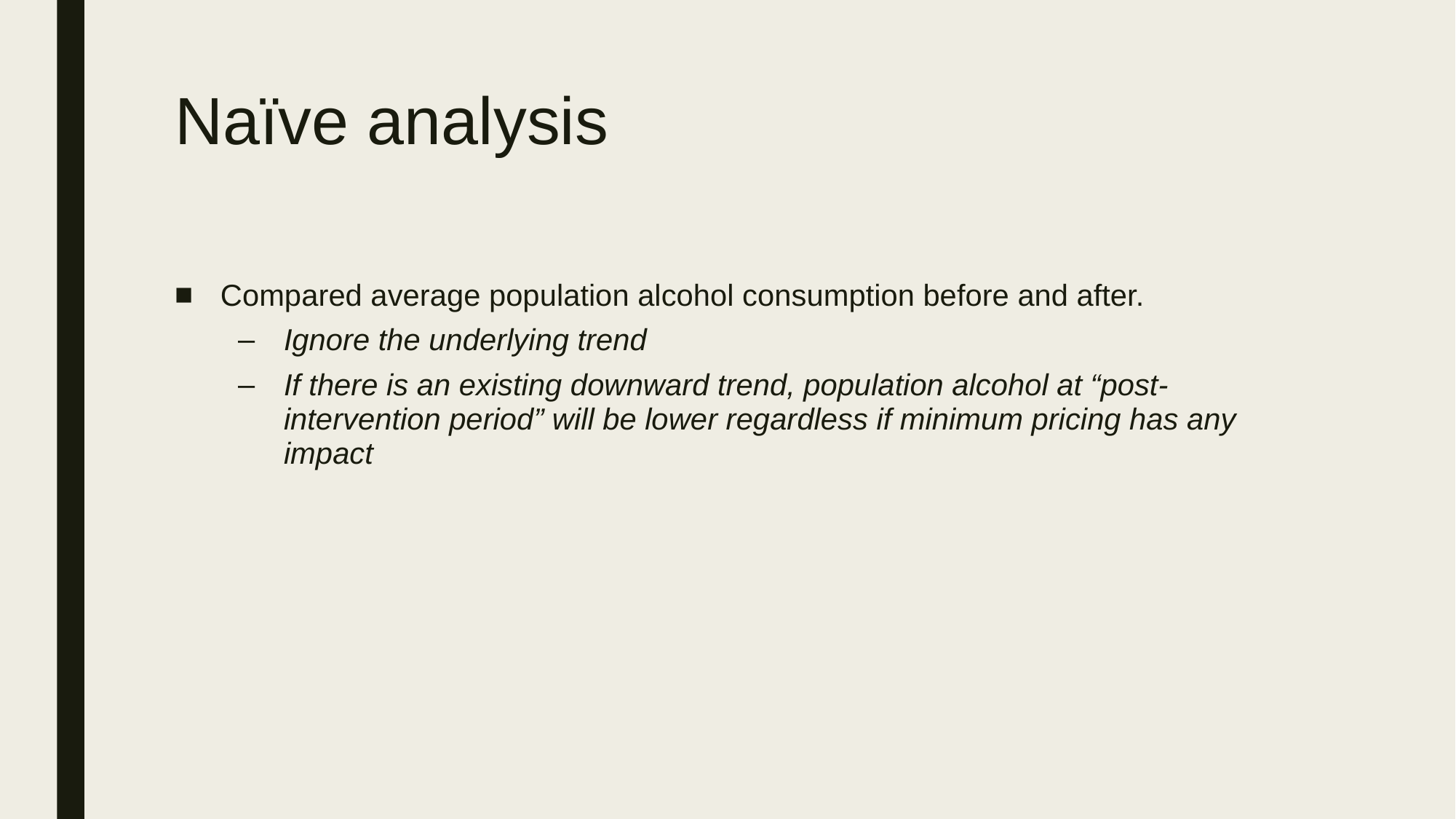

# Naïve analysis
Compared average population alcohol consumption before and after.
Ignore the underlying trend
If there is an existing downward trend, population alcohol at “post-intervention period” will be lower regardless if minimum pricing has any impact